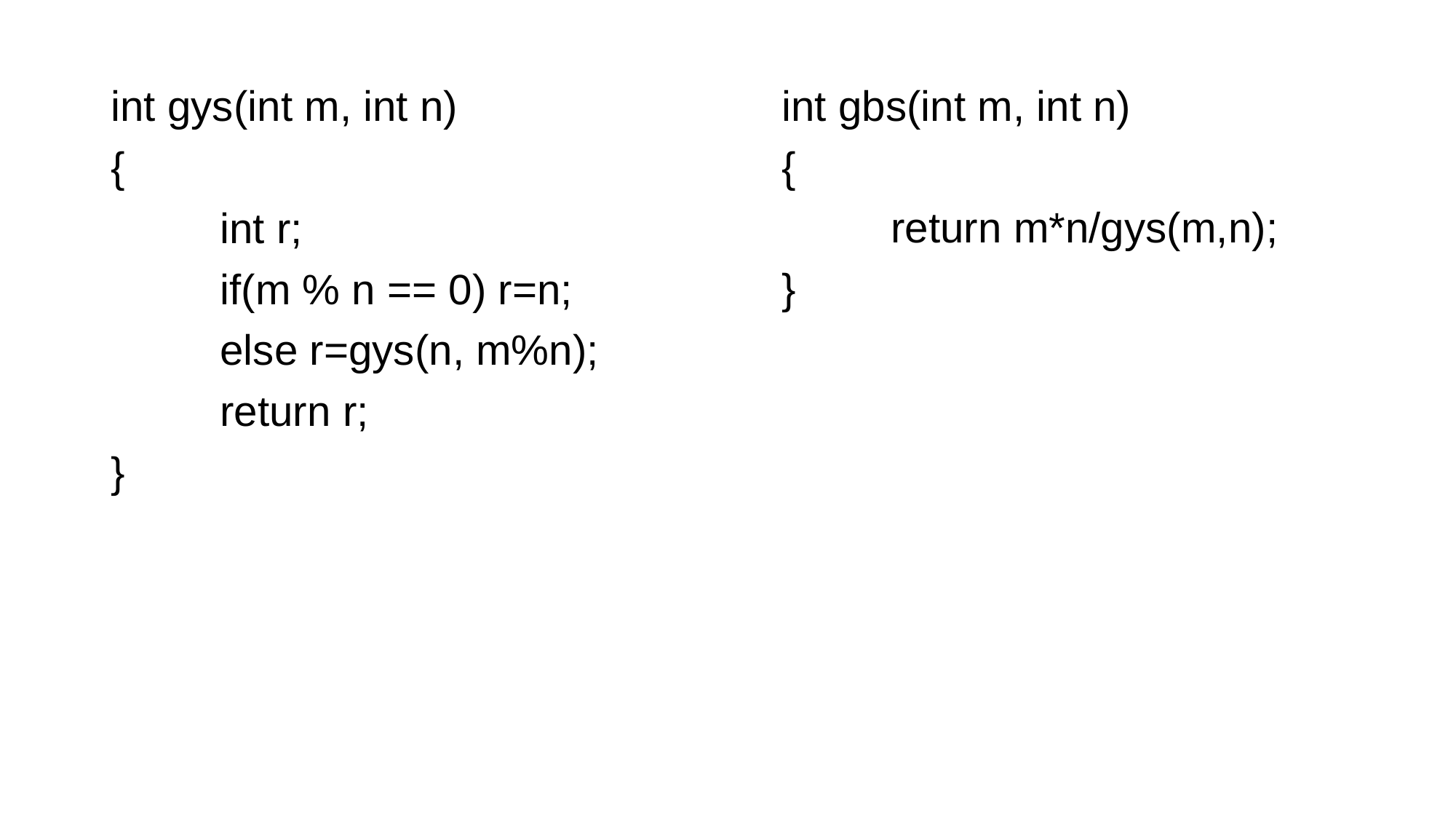

int gys(int m, int n)
{
	int r;
	if(m % n == 0) r=n;
	else r=gys(n, m%n);
	return r;
}
int gbs(int m, int n)
{
	return m*n/gys(m,n);
}